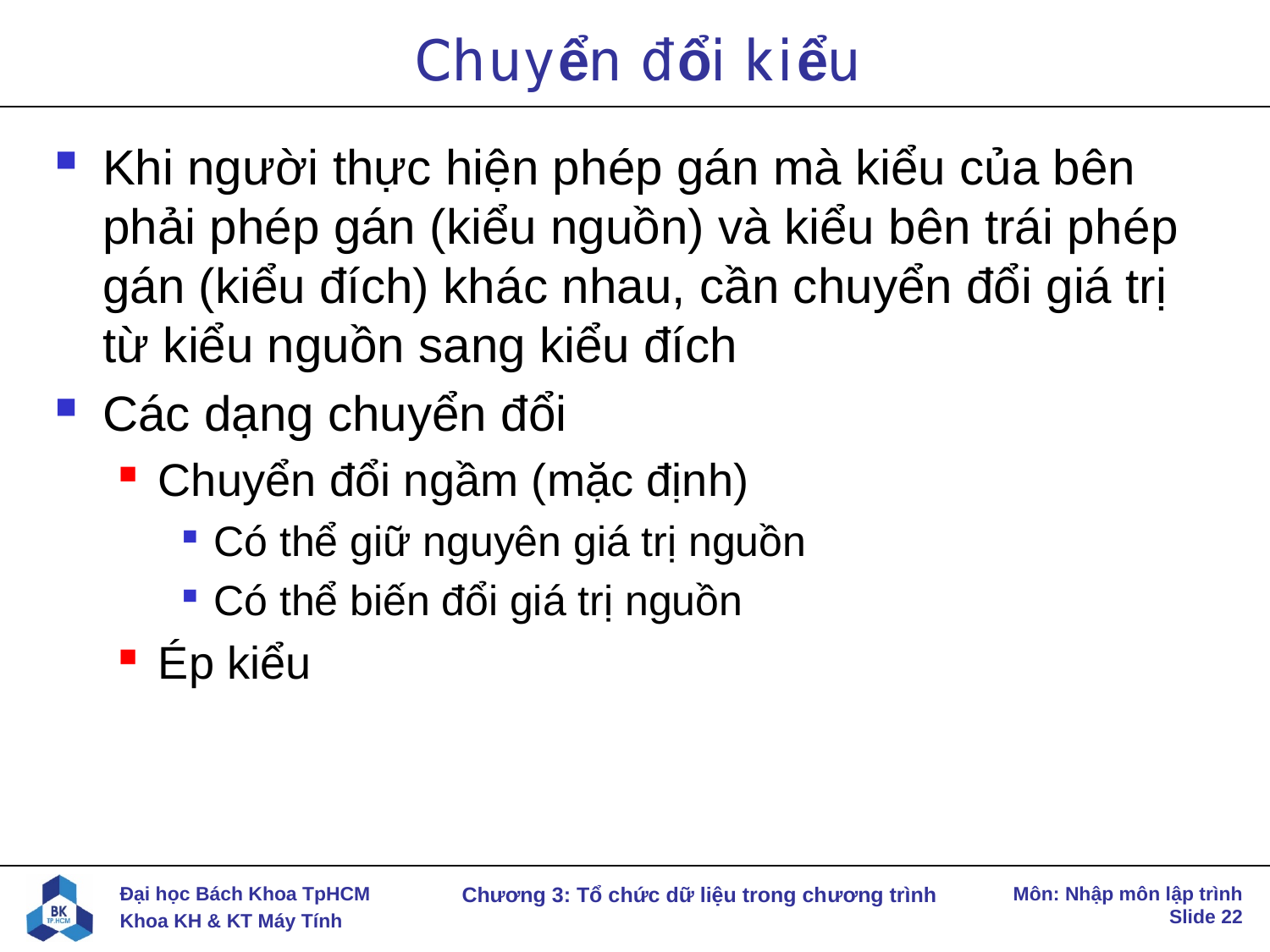

# Chuyển đổi kiểu
Khi người thực hiện phép gán mà kiểu của bên phải phép gán (kiểu nguồn) và kiểu bên trái phép gán (kiểu đích) khác nhau, cần chuyển đổi giá trị từ kiểu nguồn sang kiểu đích
Các dạng chuyển đổi
Chuyển đổi ngầm (mặc định)
Có thể giữ nguyên giá trị nguồn
Có thể biến đổi giá trị nguồn
Ép kiểu